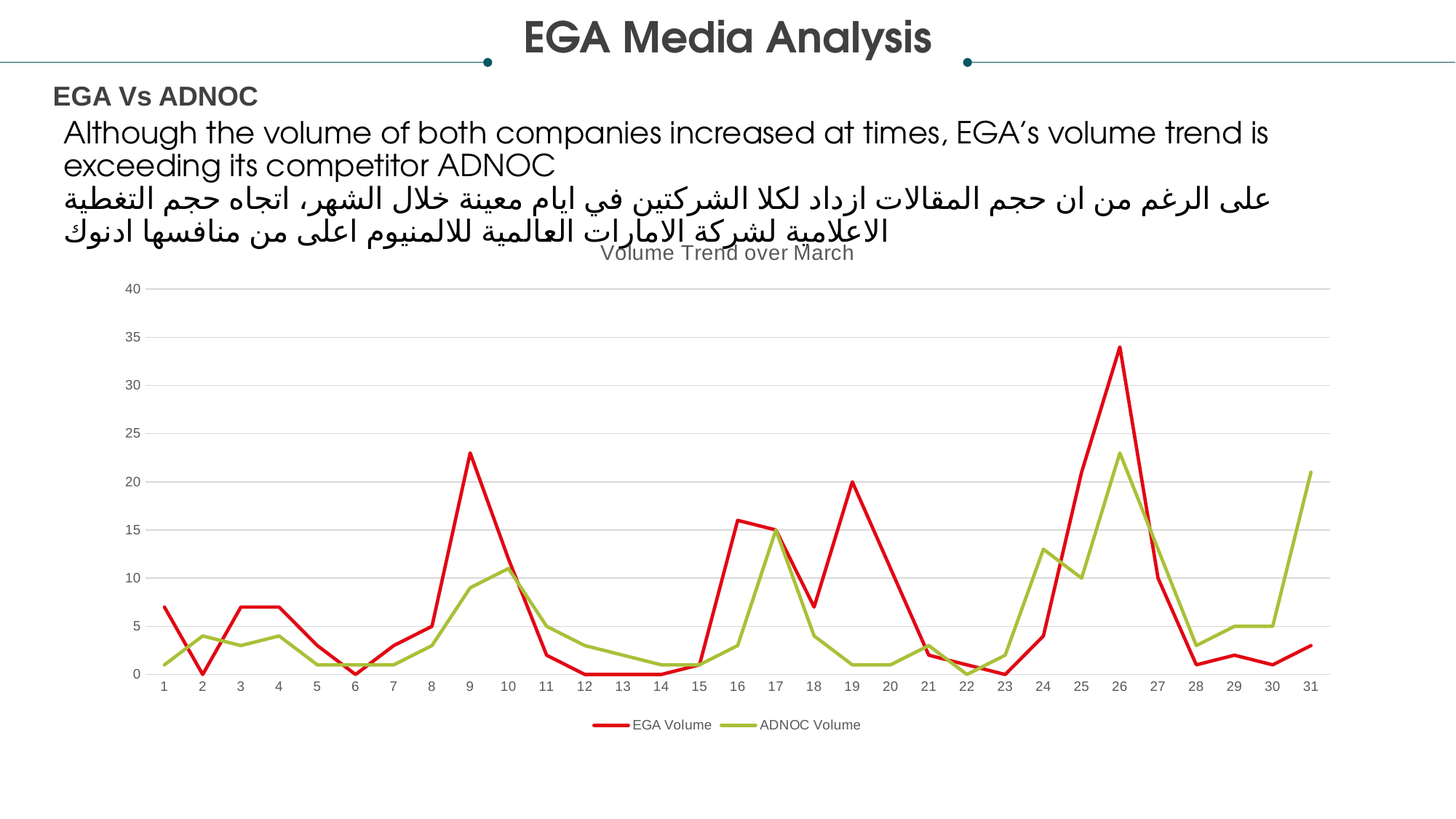

EGA Media Analysis
EGA Vs ADNOC
# Although the volume of both companies increased at times, EGA’s volume trend is exceeding its competitor ADNOC على الرغم من ان حجم المقالات ازداد لكلا الشركتين في ايام معينة خلال الشهر، اتجاه حجم التغطية الاعلامية لشركة الامارات العالمية للالمنيوم اعلى من منافسها ادنوك

### Chart: Volume Trend over March

| Category | EGA Volume | ADNOC Volume |
|---|---|---|
| 1 | 7.0 | 1.0 |
| 2 | 0.0 | 4.0 |
| 3 | 7.0 | 3.0 |
| 4 | 7.0 | 4.0 |
| 5 | 3.0 | 1.0 |
| 6 | 0.0 | 1.0 |
| 7 | 3.0 | 1.0 |
| 8 | 5.0 | 3.0 |
| 9 | 23.0 | 9.0 |
| 10 | 12.0 | 11.0 |
| 11 | 2.0 | 5.0 |
| 12 | 0.0 | 3.0 |
| 13 | 0.0 | 2.0 |
| 14 | 0.0 | 1.0 |
| 15 | 1.0 | 1.0 |
| 16 | 16.0 | 3.0 |
| 17 | 15.0 | 15.0 |
| 18 | 7.0 | 4.0 |
| 19 | 20.0 | 1.0 |
| 20 | 11.0 | 1.0 |
| 21 | 2.0 | 3.0 |
| 22 | 1.0 | 0.0 |
| 23 | 0.0 | 2.0 |
| 24 | 4.0 | 13.0 |
| 25 | 21.0 | 10.0 |
| 26 | 34.0 | 23.0 |
| 27 | 10.0 | 13.0 |
| 28 | 1.0 | 3.0 |
| 29 | 2.0 | 5.0 |
| 30 | 1.0 | 5.0 |
| 31 | 3.0 | 21.0 |